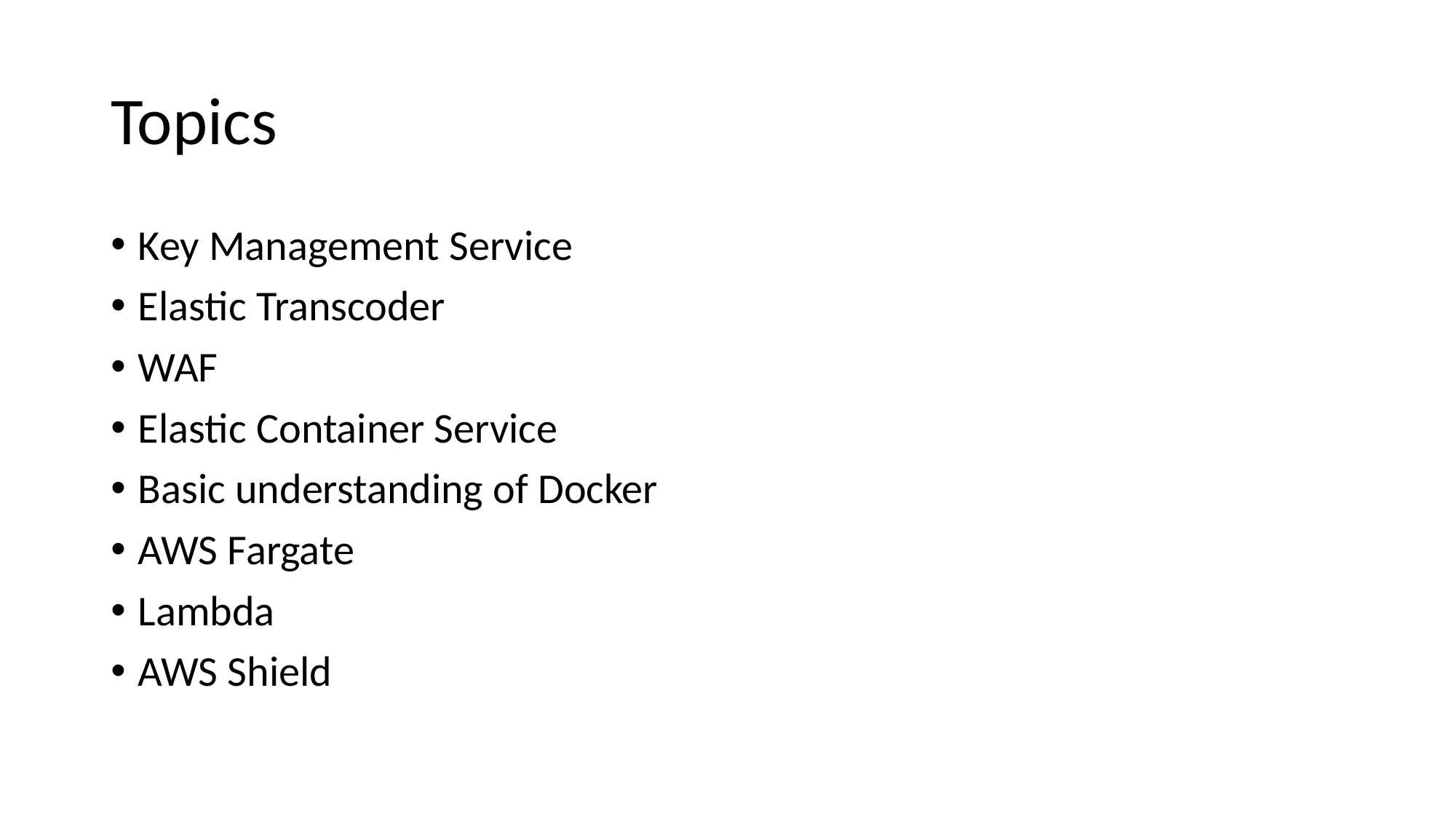

# Topics
Key Management Service
Elastic Transcoder
WAF
Elastic Container Service
Basic understanding of Docker
AWS Fargate
Lambda
AWS Shield